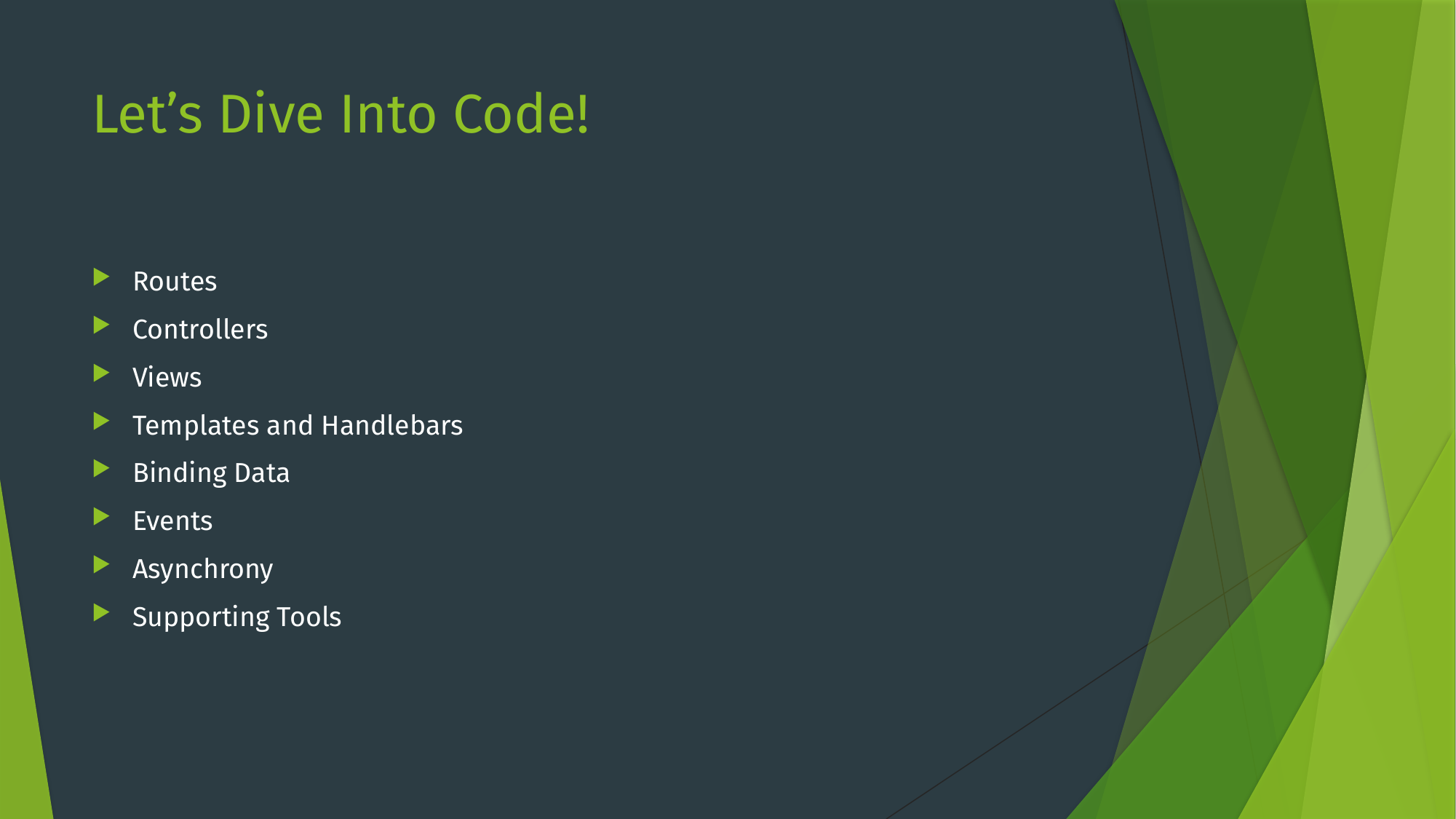

# Let’s Dive Into Code!
Routes
Controllers
Views
Templates and Handlebars
Binding Data
Events
Asynchrony
Supporting Tools